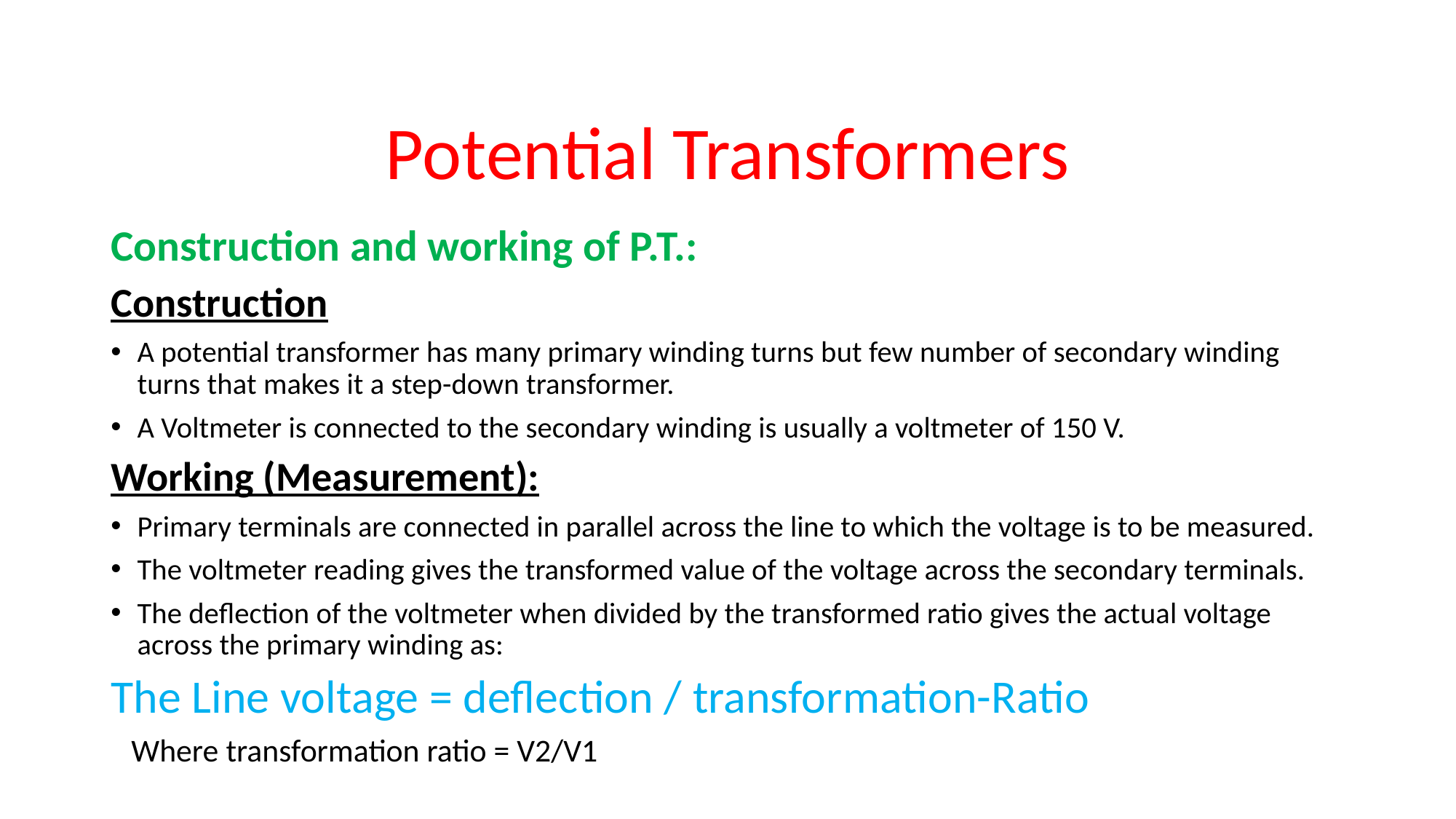

# Potential Transformers
Construction and working of P.T.:
Construction
A potential transformer has many primary winding turns but few number of secondary winding turns that makes it a step-down transformer.
A Voltmeter is connected to the secondary winding is usually a voltmeter of 150 V.
Working (Measurement):
Primary terminals are connected in parallel across the line to which the voltage is to be measured.
The voltmeter reading gives the transformed value of the voltage across the secondary terminals.
The deflection of the voltmeter when divided by the transformed ratio gives the actual voltage across the primary winding as:
The Line voltage = deflection / transformation-Ratio
    Where transformation ratio = V2/V1